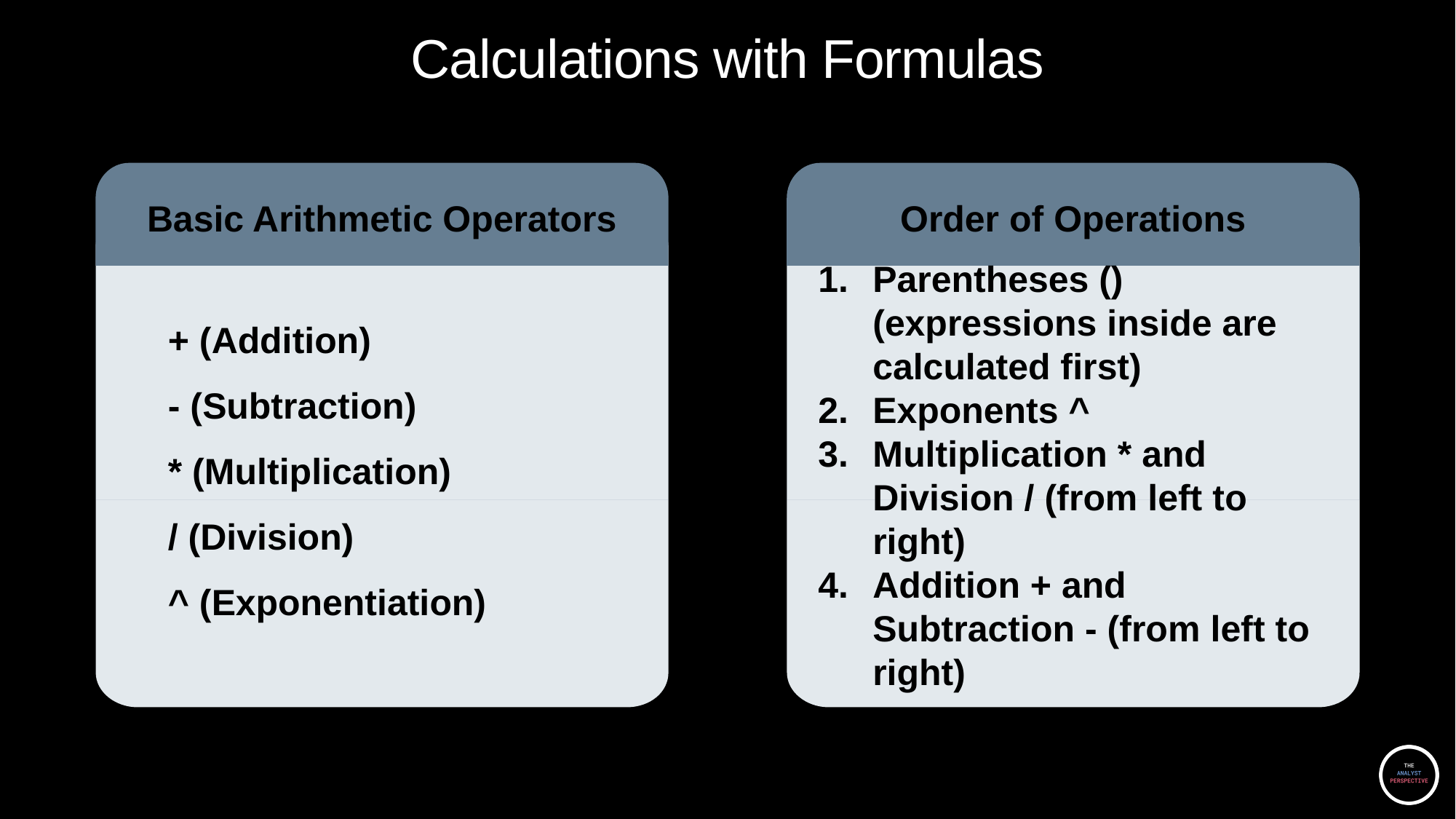

# Calculations with Formulas

Basic Arithmetic Operators
Order of Operations
+ (Addition)
- (Subtraction)
* (Multiplication)
/ (Division)
^ (Exponentiation)
Parentheses () (expressions inside are calculated first)
Exponents ^
Multiplication * and Division / (from left to right)
Addition + and Subtraction - (from left to right)